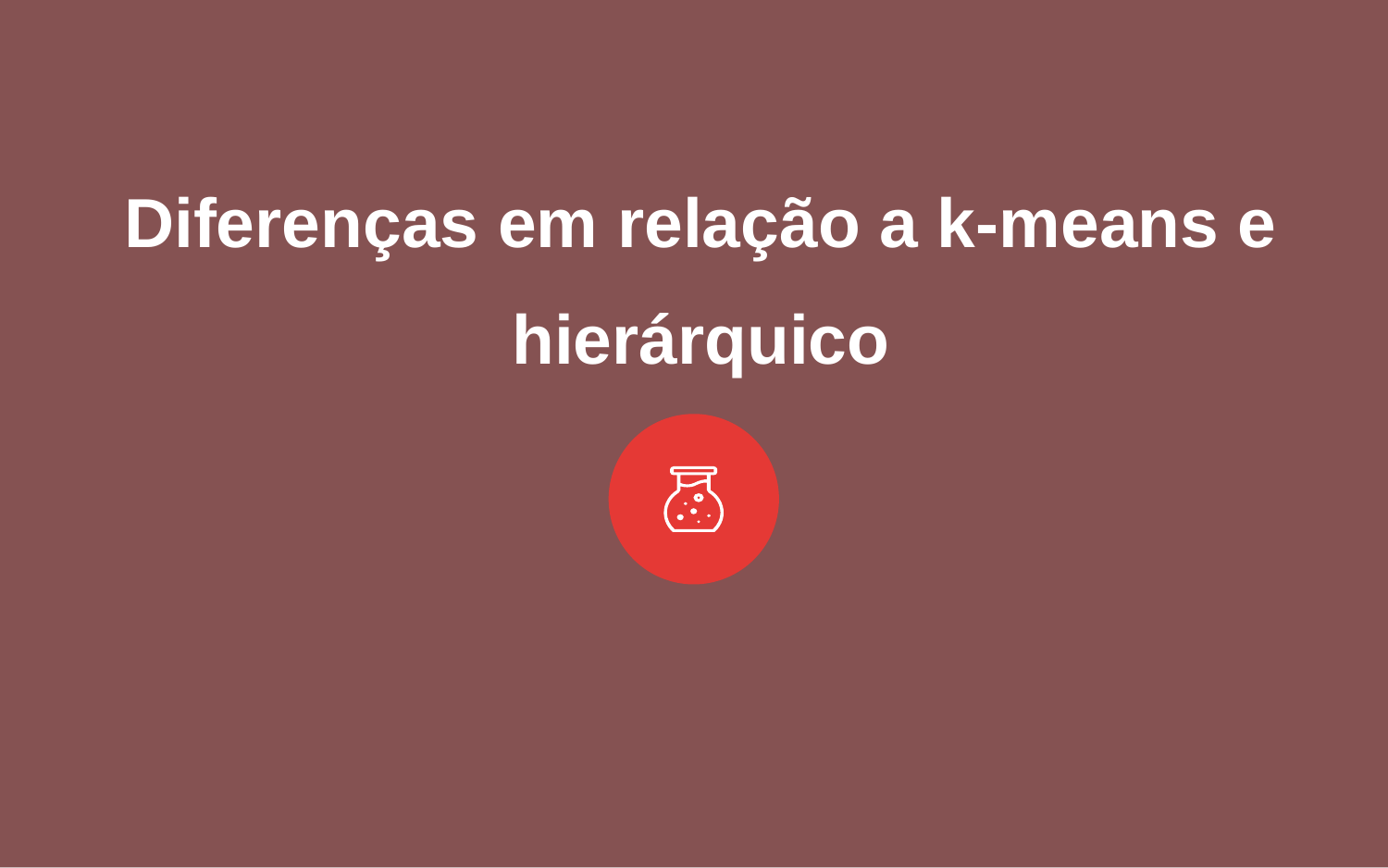

Diferenças em relação a k-means e hierárquico